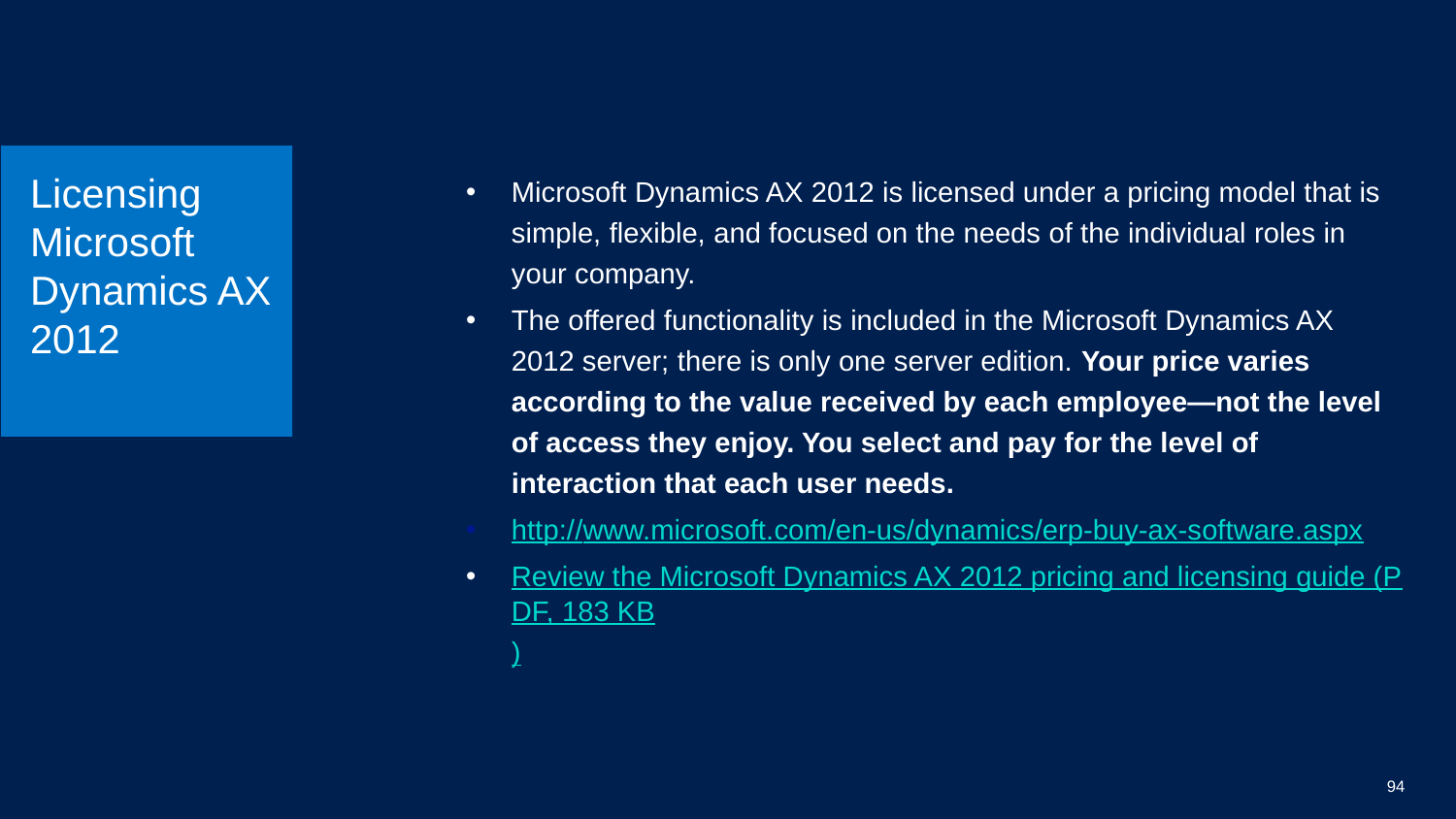

# Licensing Microsoft Dynamics AX 2012
Microsoft Dynamics AX 2012 is licensed under a pricing model that is simple, flexible, and focused on the needs of the individual roles in your company.
The offered functionality is included in the Microsoft Dynamics AX 2012 server; there is only one server edition. Your price varies according to the value received by each employee—not the level of access they enjoy. You select and pay for the level of interaction that each user needs.
http://www.microsoft.com/en-us/dynamics/erp-buy-ax-software.aspx
Review the Microsoft Dynamics AX 2012 pricing and licensing guide (PDF, 183 KB)
94